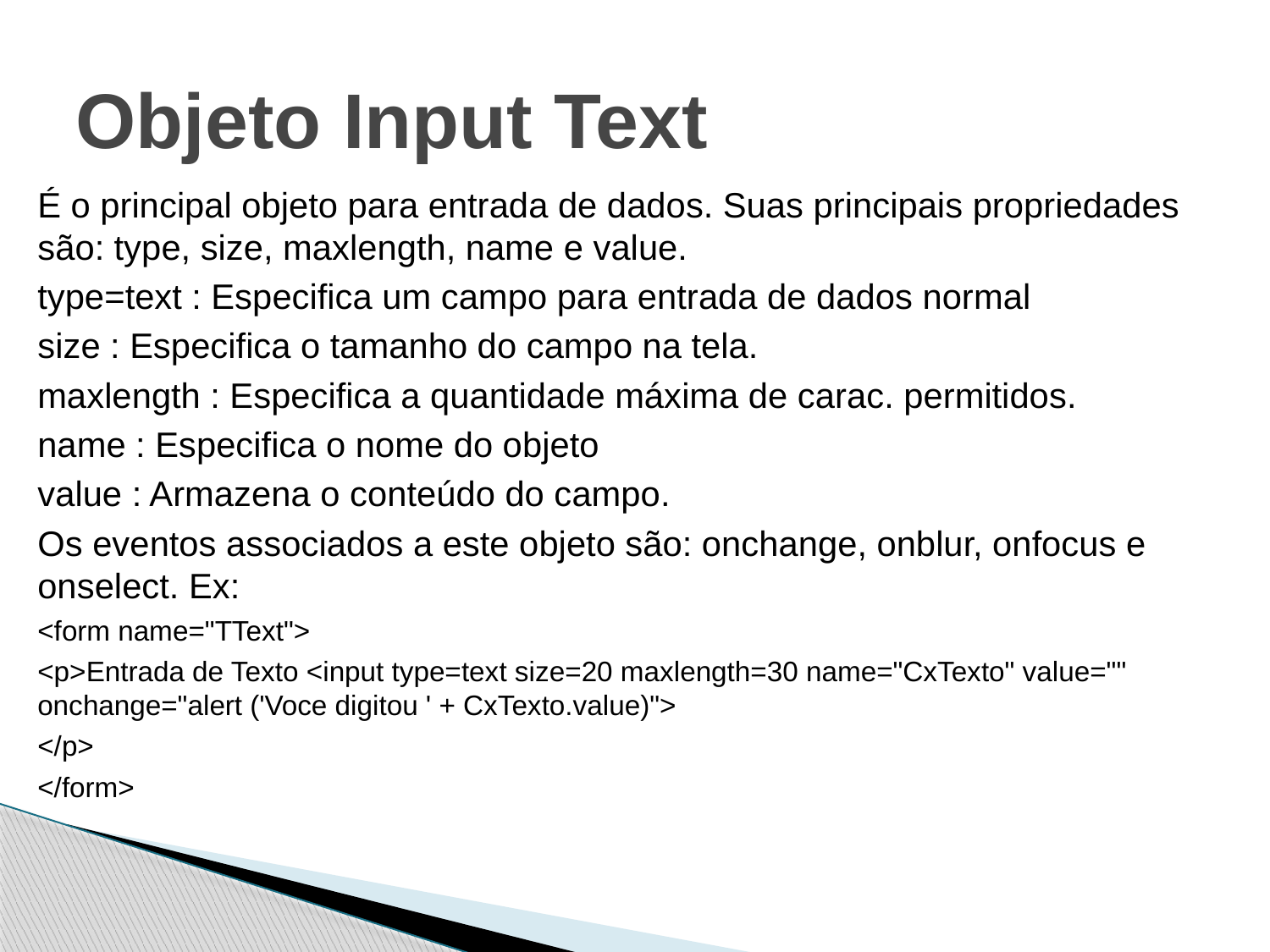

# Objeto Input Text
É o principal objeto para entrada de dados. Suas principais propriedades são: type, size, maxlength, name e value.
type=text : Especifica um campo para entrada de dados normal
size : Especifica o tamanho do campo na tela.
maxlength : Especifica a quantidade máxima de carac. permitidos.
name : Especifica o nome do objeto
value : Armazena o conteúdo do campo.
Os eventos associados a este objeto são: onchange, onblur, onfocus e onselect. Ex:
<form name="TText">
<p>Entrada de Texto <input type=text size=20 maxlength=30 name="CxTexto" value="" onchange="alert ('Voce digitou ' + CxTexto.value)">
</p>
</form>